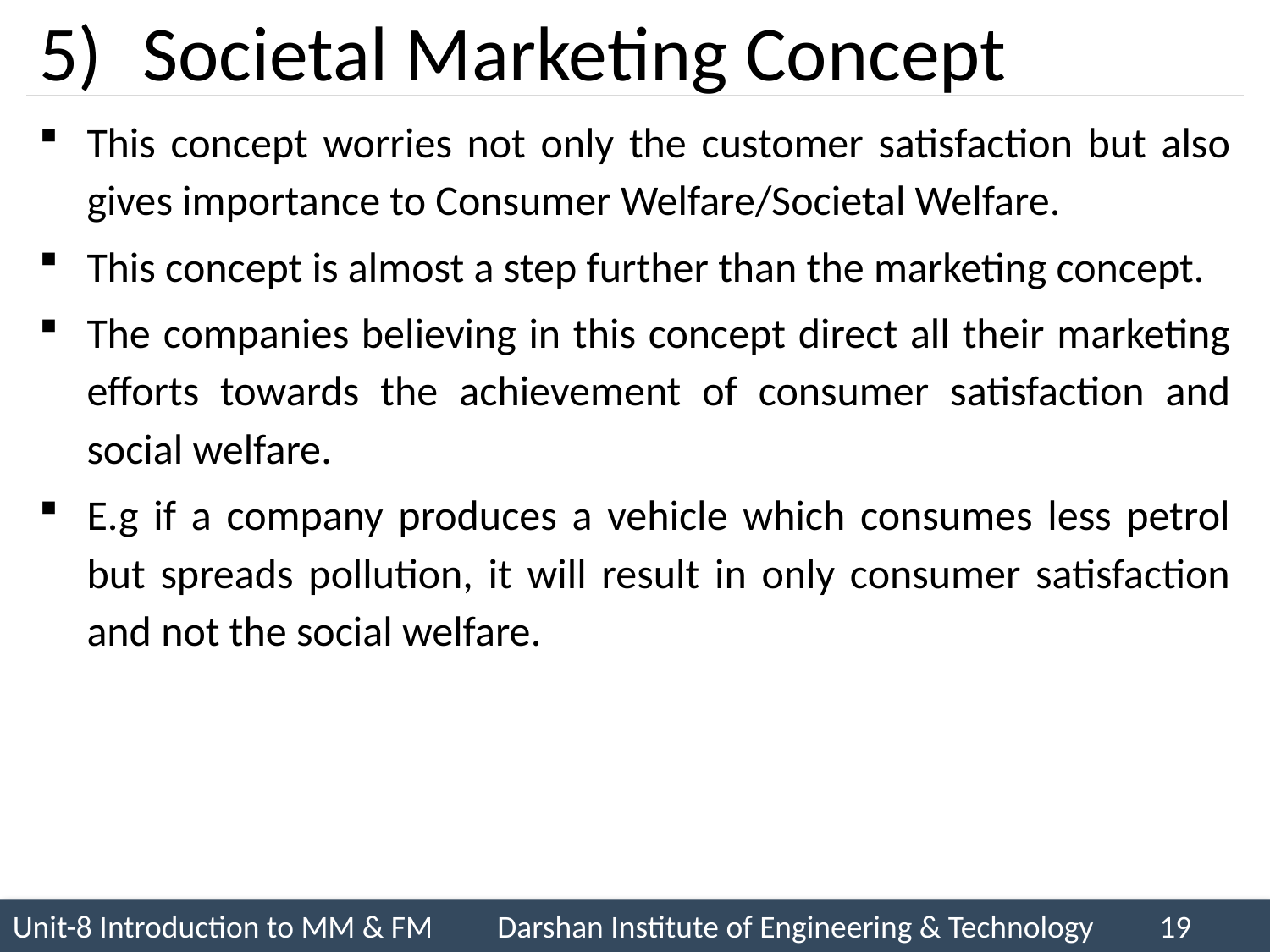

# Societal Marketing Concept
This concept worries not only the customer satisfaction but also gives importance to Consumer Welfare/Societal Welfare.
This concept is almost a step further than the marketing concept.
The companies believing in this concept direct all their marketing efforts towards the achievement of consumer satisfaction and social welfare.
E.g if a company produces a vehicle which consumes less petrol but spreads pollution, it will result in only consumer satisfaction and not the social welfare.